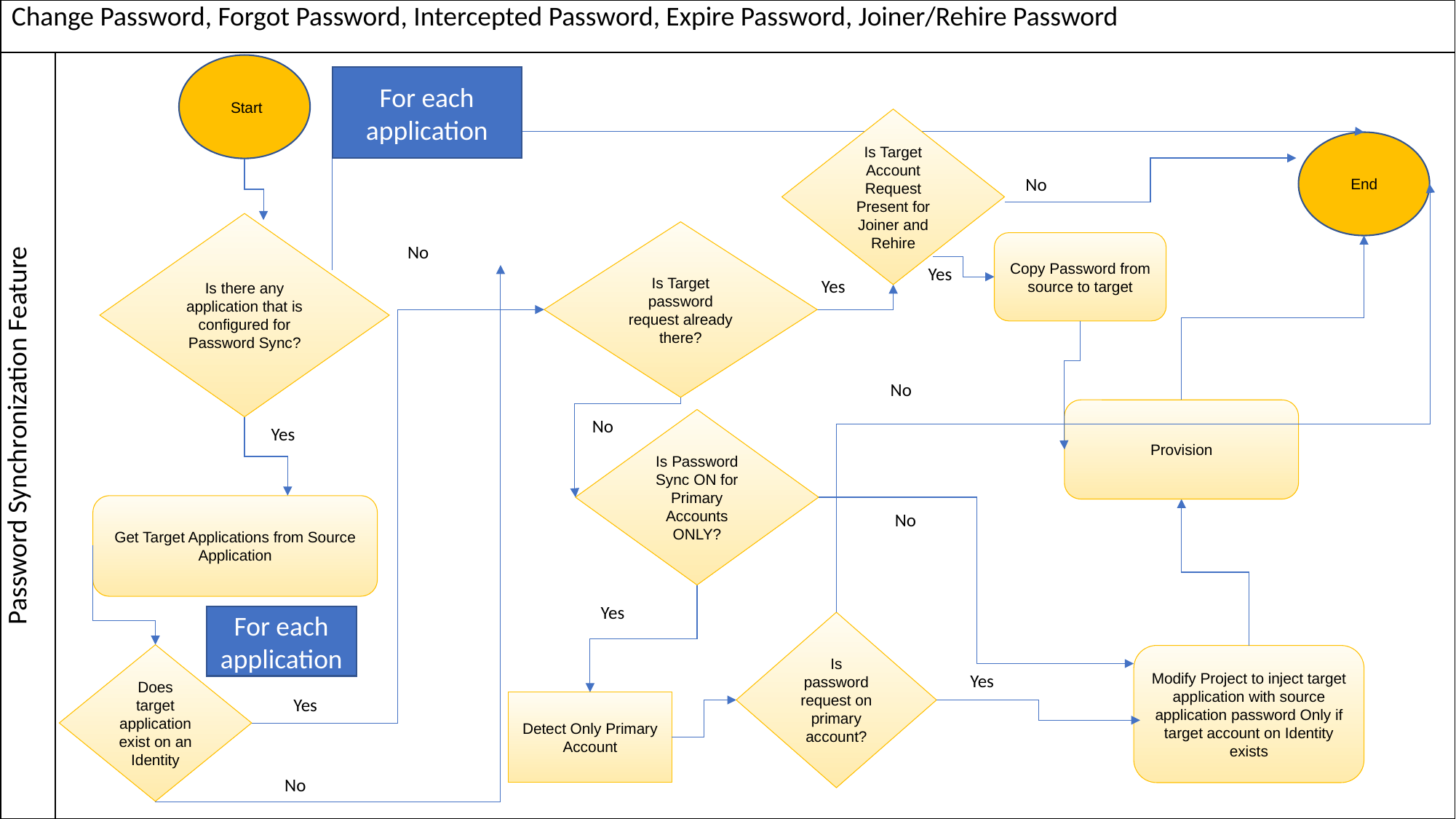

| Change Password, Forgot Password, Intercepted Password, Expire Password, Joiner/Rehire Password |  |
| --- | --- |
| Password Synchronization Feature |  |
 Start
For each application
Is Target Account Request Present for Joiner and Rehire
End
No
Is there any application that is configured for Password Sync?
Is Target password request already there?
Copy Password from source to target
No
Yes
Yes
No
Provision
Is Password Sync ON for Primary Accounts ONLY?
No
Yes
Get Target Applications from Source Application
No
Yes
For each application
Is password request on primary account?
Does target application exist on an Identity
Modify Project to inject target application with source application password Only if target account on Identity exists
Yes
Yes
Detect Only Primary Account
No